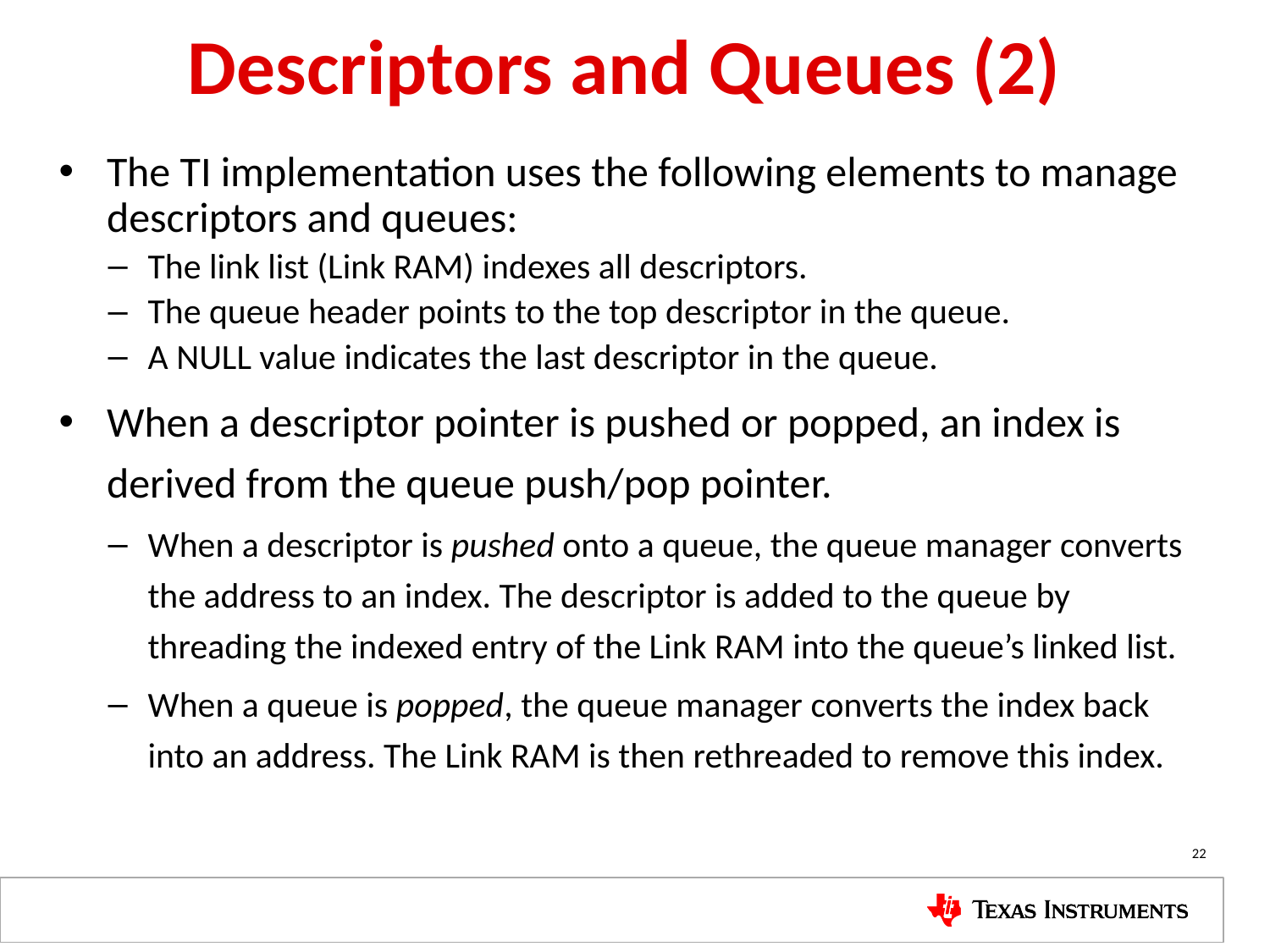

# Descriptors and Queues (2)
The TI implementation uses the following elements to manage descriptors and queues:
The link list (Link RAM) indexes all descriptors.
The queue header points to the top descriptor in the queue.
A NULL value indicates the last descriptor in the queue.
When a descriptor pointer is pushed or popped, an index is derived from the queue push/pop pointer.
When a descriptor is pushed onto a queue, the queue manager converts the address to an index. The descriptor is added to the queue by threading the indexed entry of the Link RAM into the queue’s linked list.
When a queue is popped, the queue manager converts the index back into an address. The Link RAM is then rethreaded to remove this index.
22